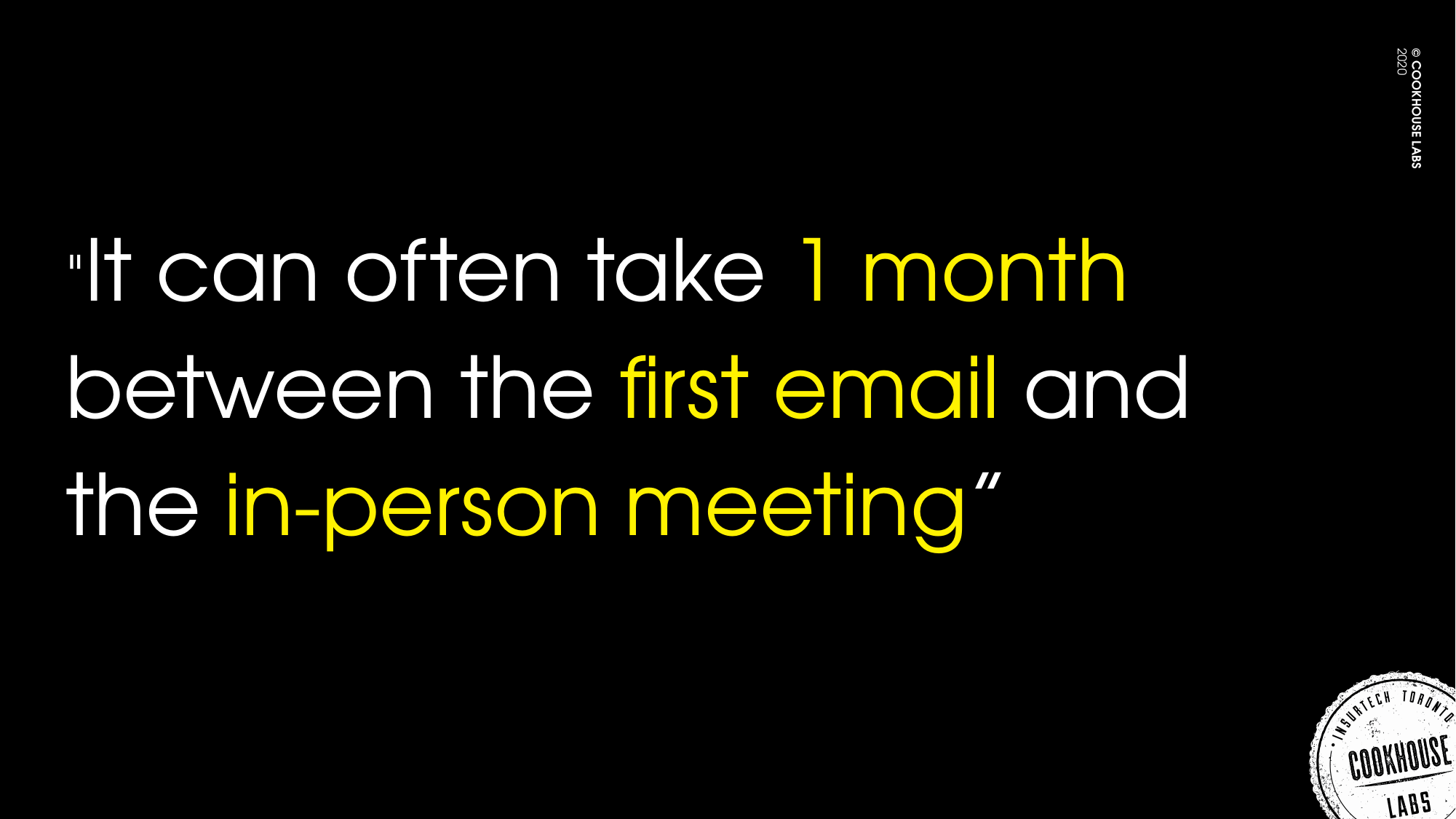

"It can often take 1 month between the first email and the in-person meeting”